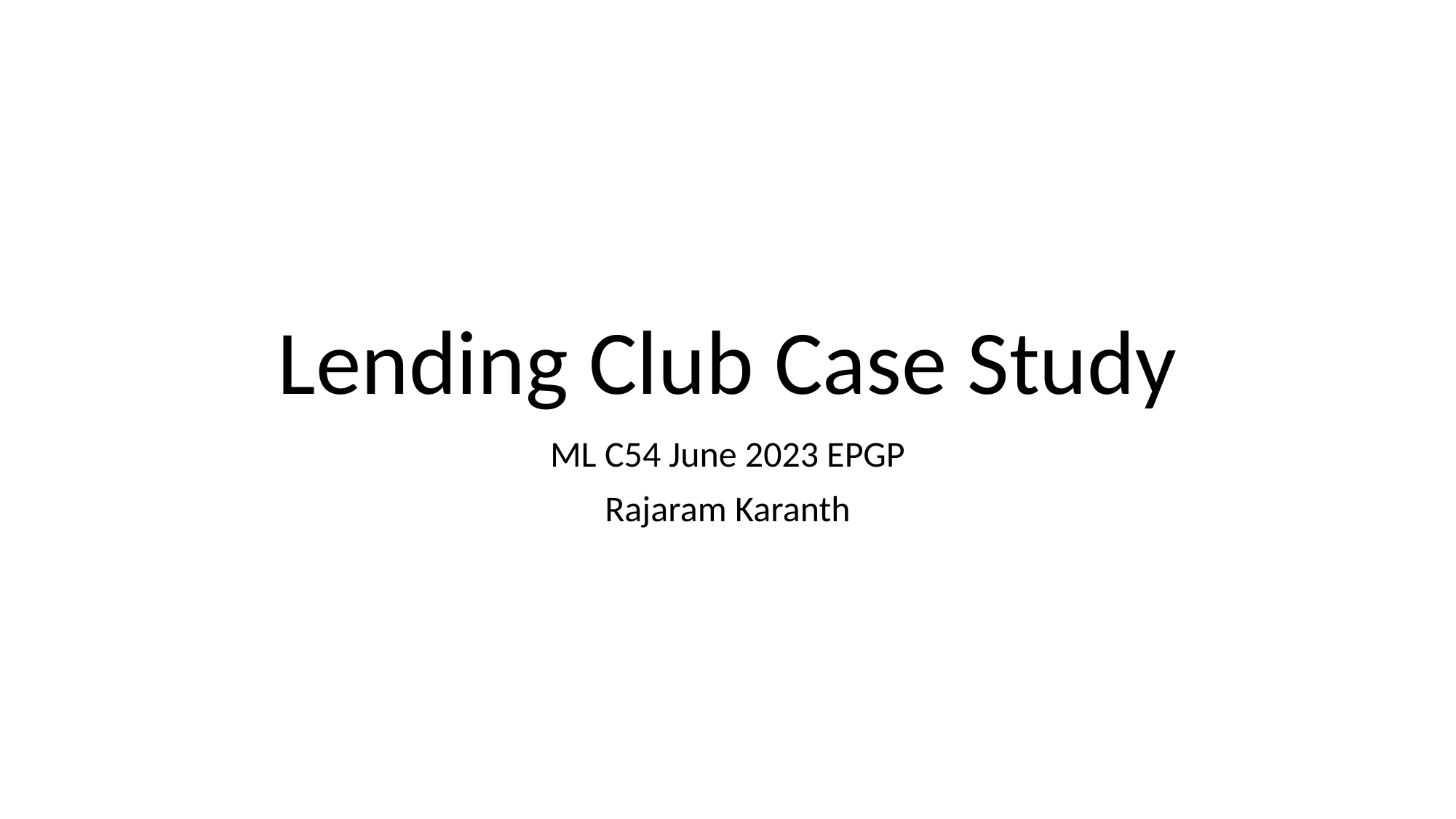

# Lending Club Case Study
ML C54 June 2023 EPGP
Rajaram Karanth